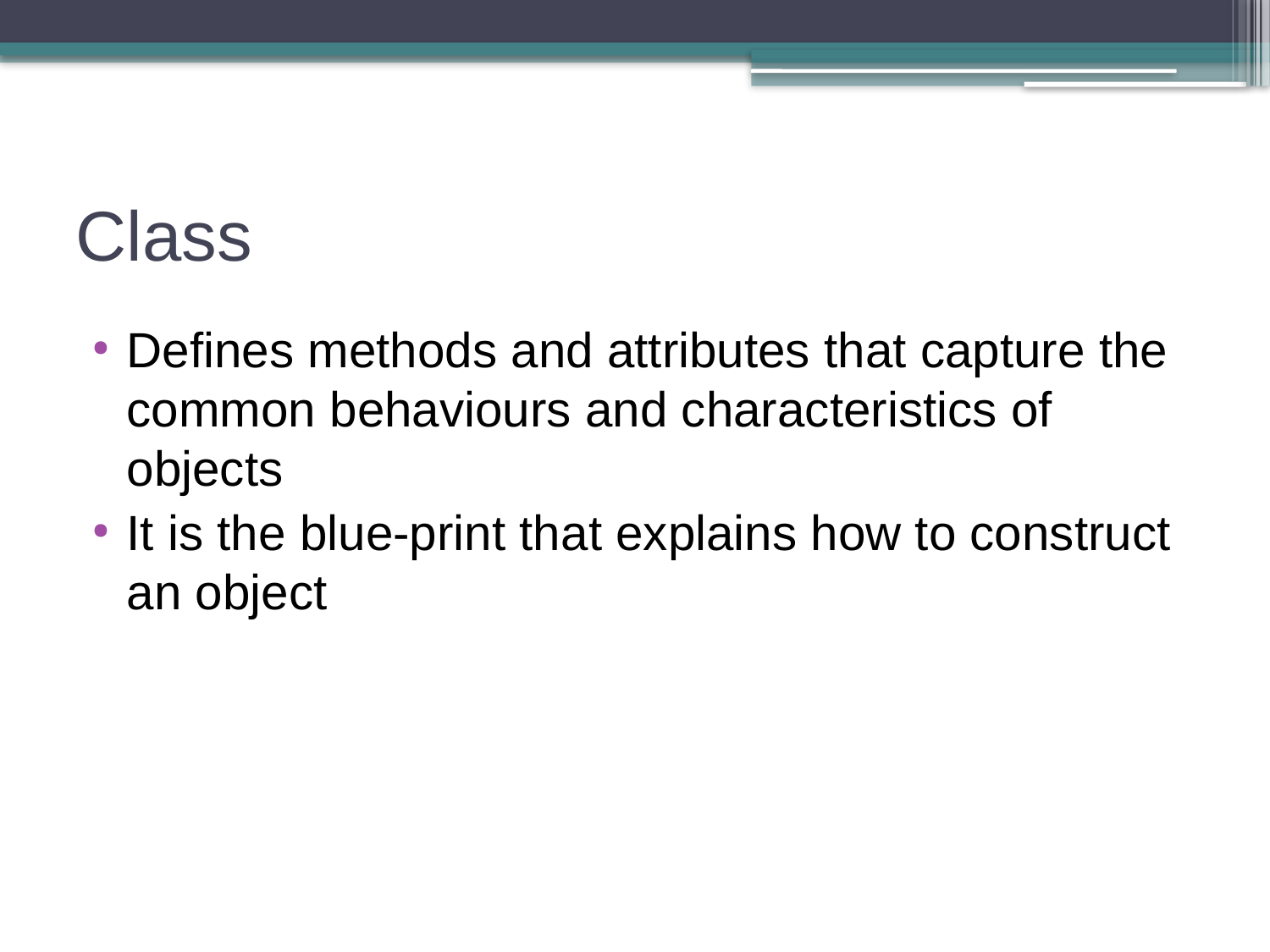

# Class
Defines methods and attributes that capture the common behaviours and characteristics of objects
It is the blue-print that explains how to construct an object